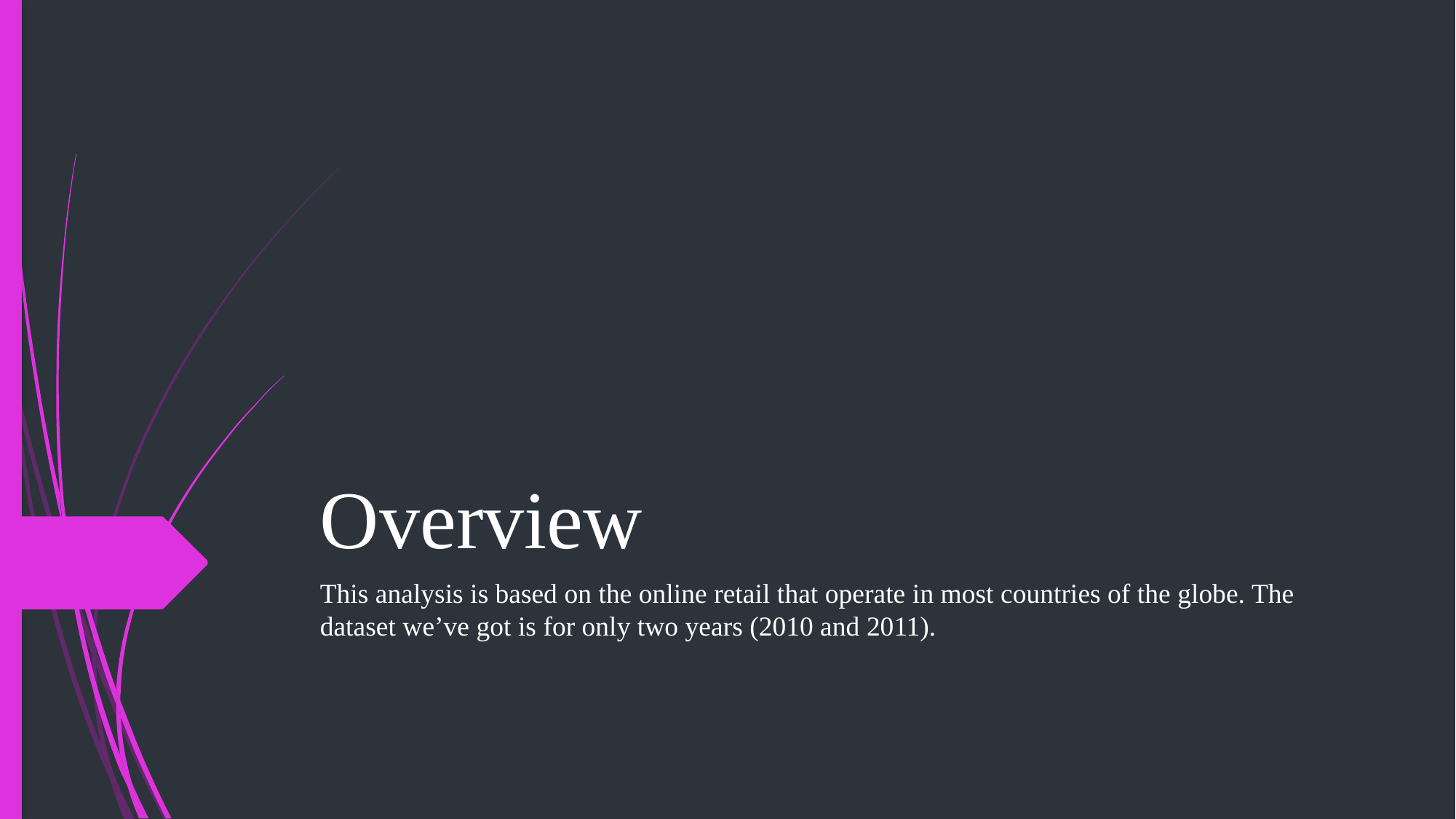

# Overview
This analysis is based on the online retail that operate in most countries of the globe. The dataset we’ve got is for only two years (2010 and 2011).